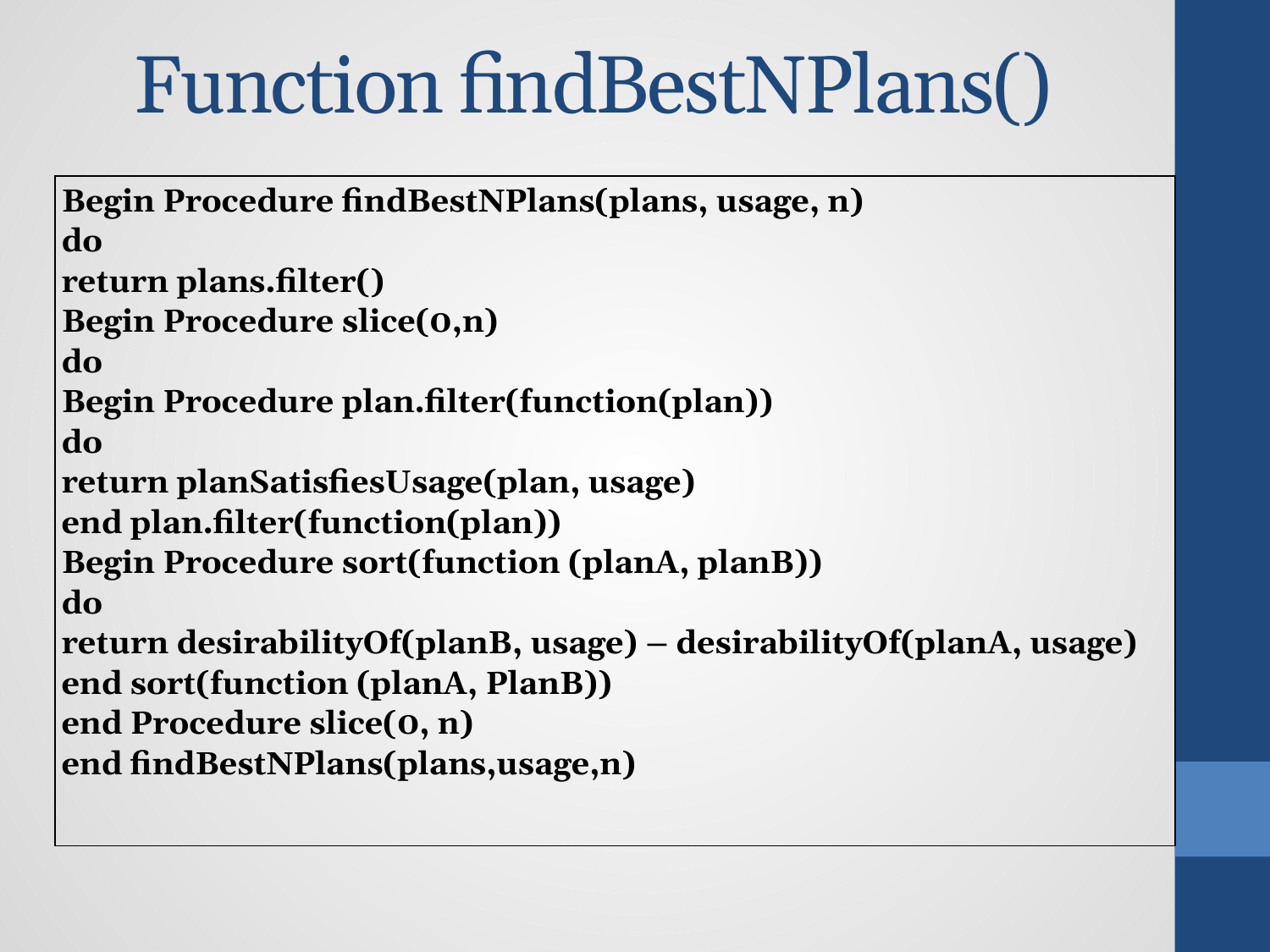

# Function findBestNPlans()
| Begin Procedure findBestNPlans(plans, usage, n) do return plans.filter() Begin Procedure slice(0,n) do Begin Procedure plan.filter(function(plan)) do return planSatisfiesUsage(plan, usage) end plan.filter(function(plan)) Begin Procedure sort(function (planA, planB)) do return desirabilityOf(planB, usage) – desirabilityOf(planA, usage) end sort(function (planA, PlanB)) end Procedure slice(0, n) end findBestNPlans(plans,usage,n) |
| --- |